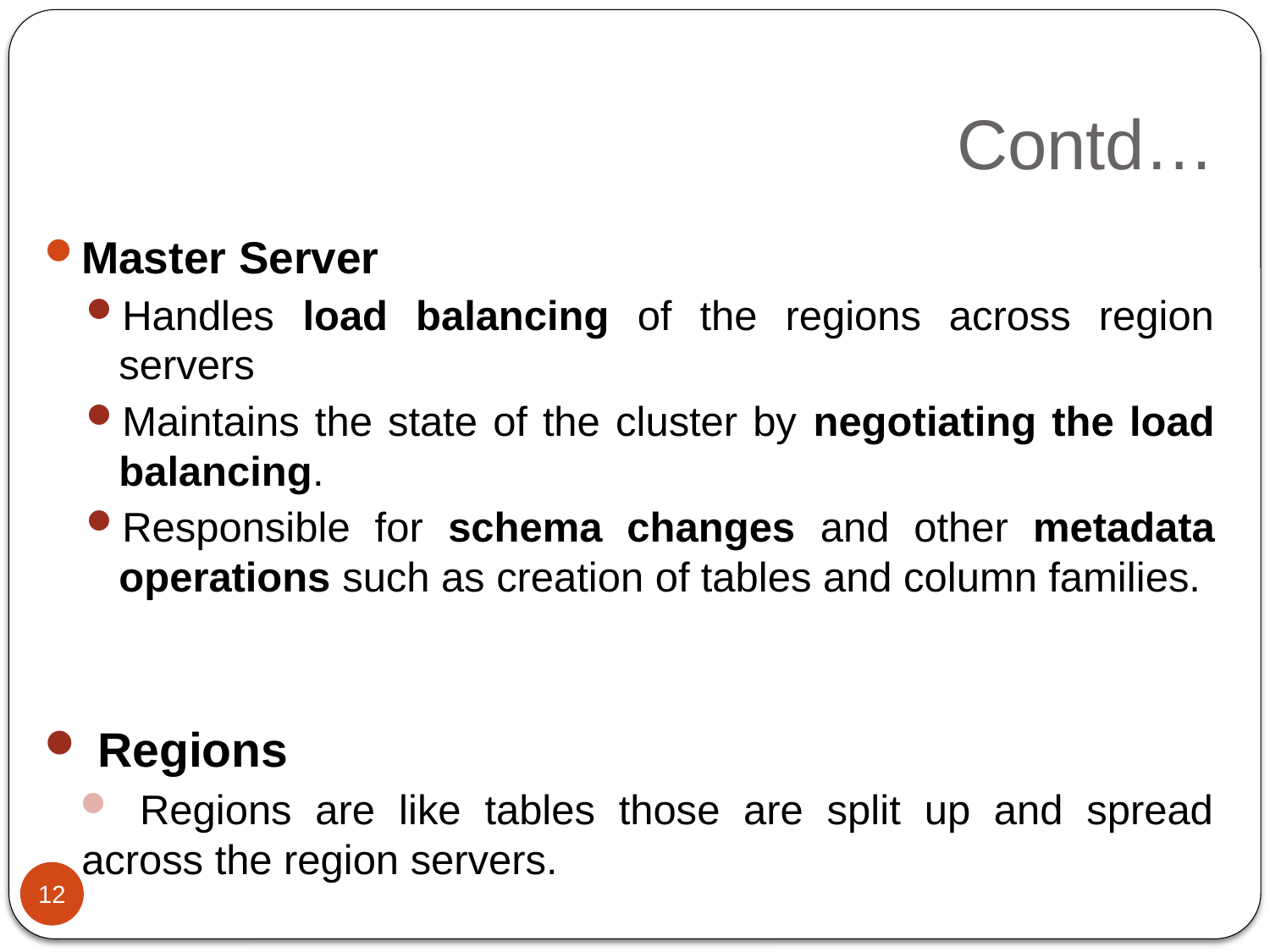

# Contd…
Master Server
Handles load balancing of the regions across region servers
Maintains the state of the cluster by negotiating the load balancing.
Responsible for schema changes and other metadata operations such as creation of tables and column families.

 Regions
 Regions are like tables those are split up and spread across the region servers.

12